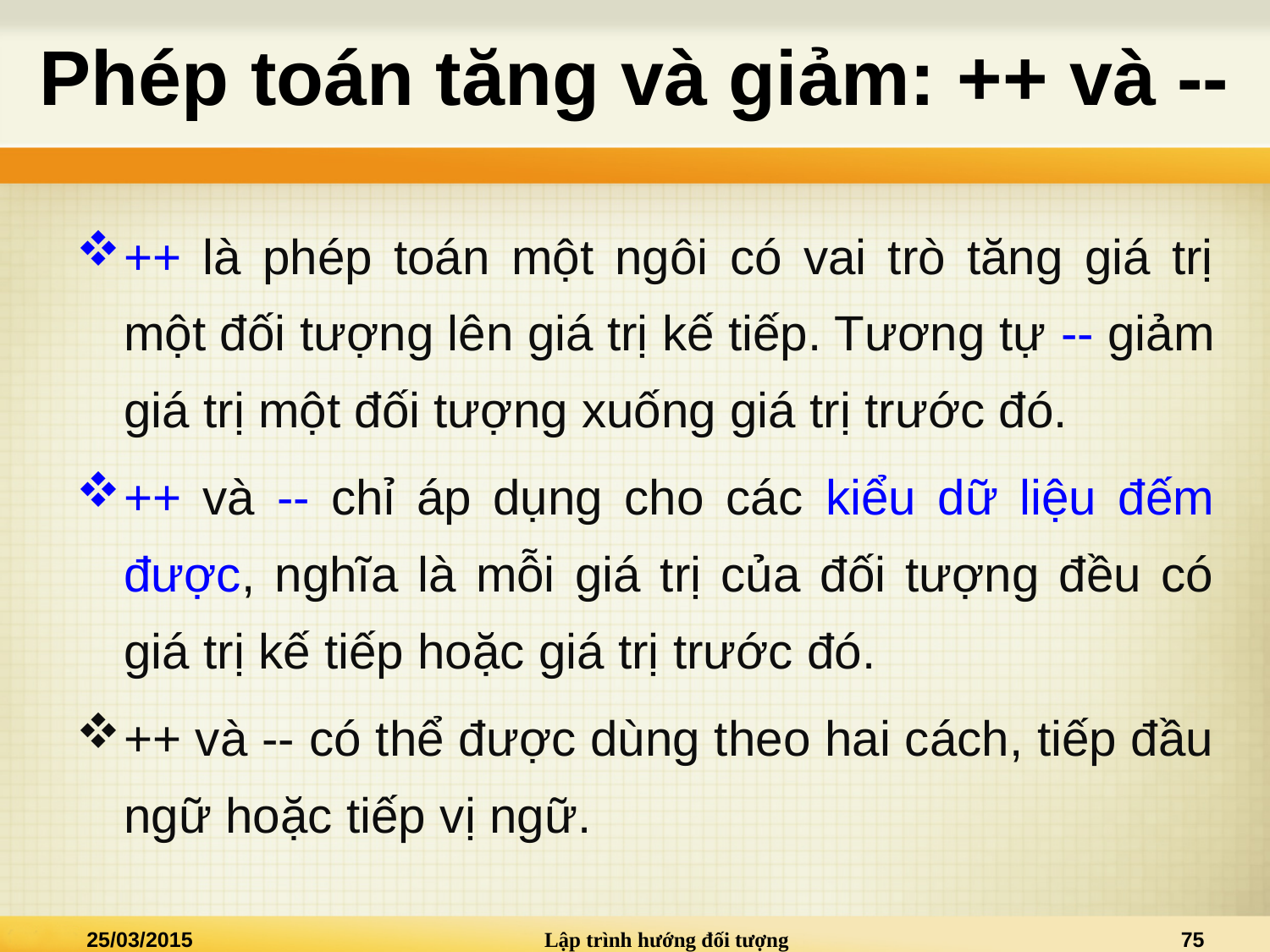

# Phép toán tăng và giảm: ++ và --
++ là phép toán một ngôi có vai trò tăng giá trị một đối tượng lên giá trị kế tiếp. Tương tự -- giảm giá trị một đối tượng xuống giá trị trước đó.
++ và -- chỉ áp dụng cho các kiểu dữ liệu đếm được, nghĩa là mỗi giá trị của đối tượng đều có giá trị kế tiếp hoặc giá trị trước đó.
++ và -- có thể được dùng theo hai cách, tiếp đầu ngữ hoặc tiếp vị ngữ.
25/03/2015
Lập trình hướng đối tượng
75